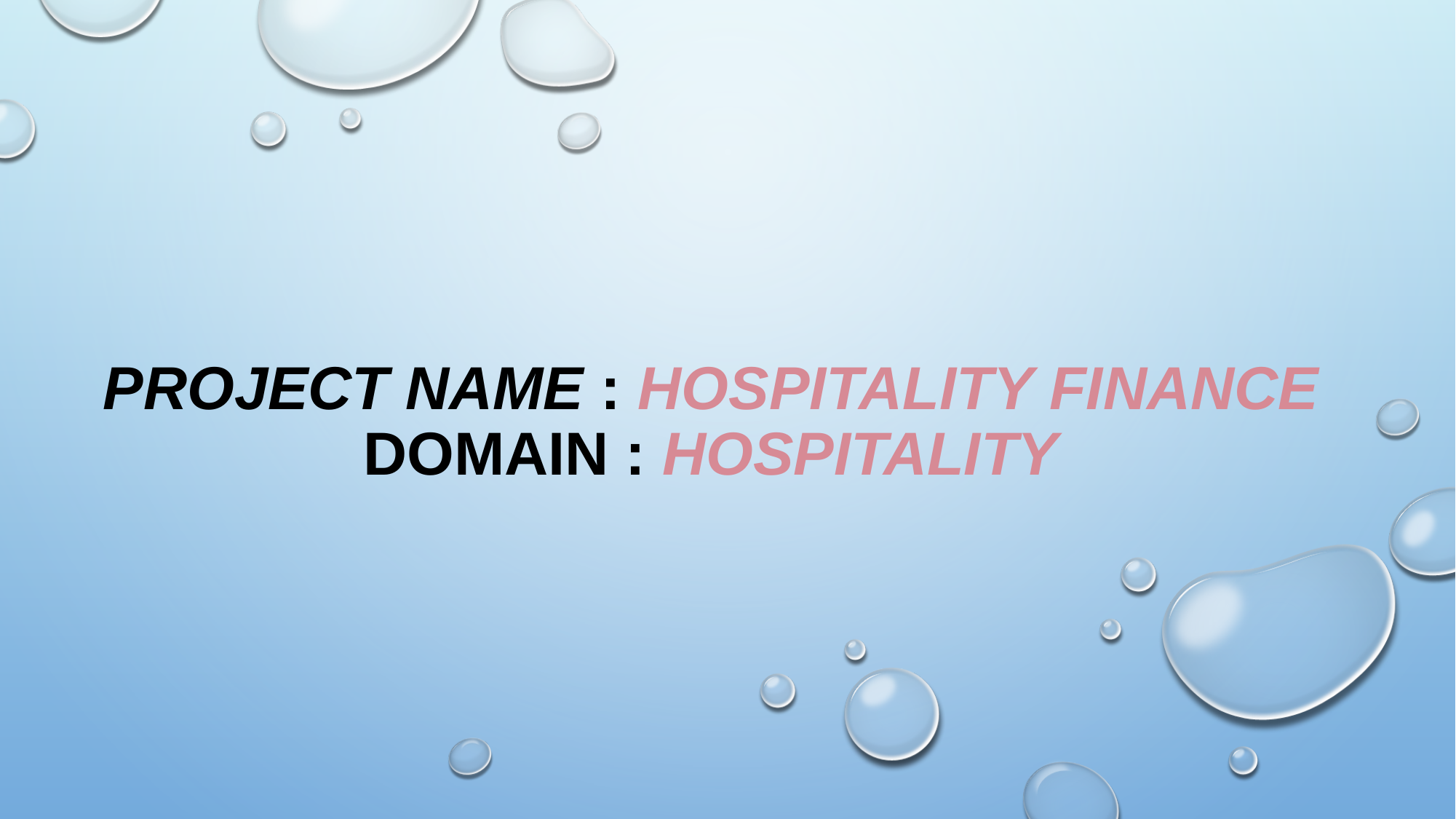

# Project name : Hospitality Finance Domain : Hospitality